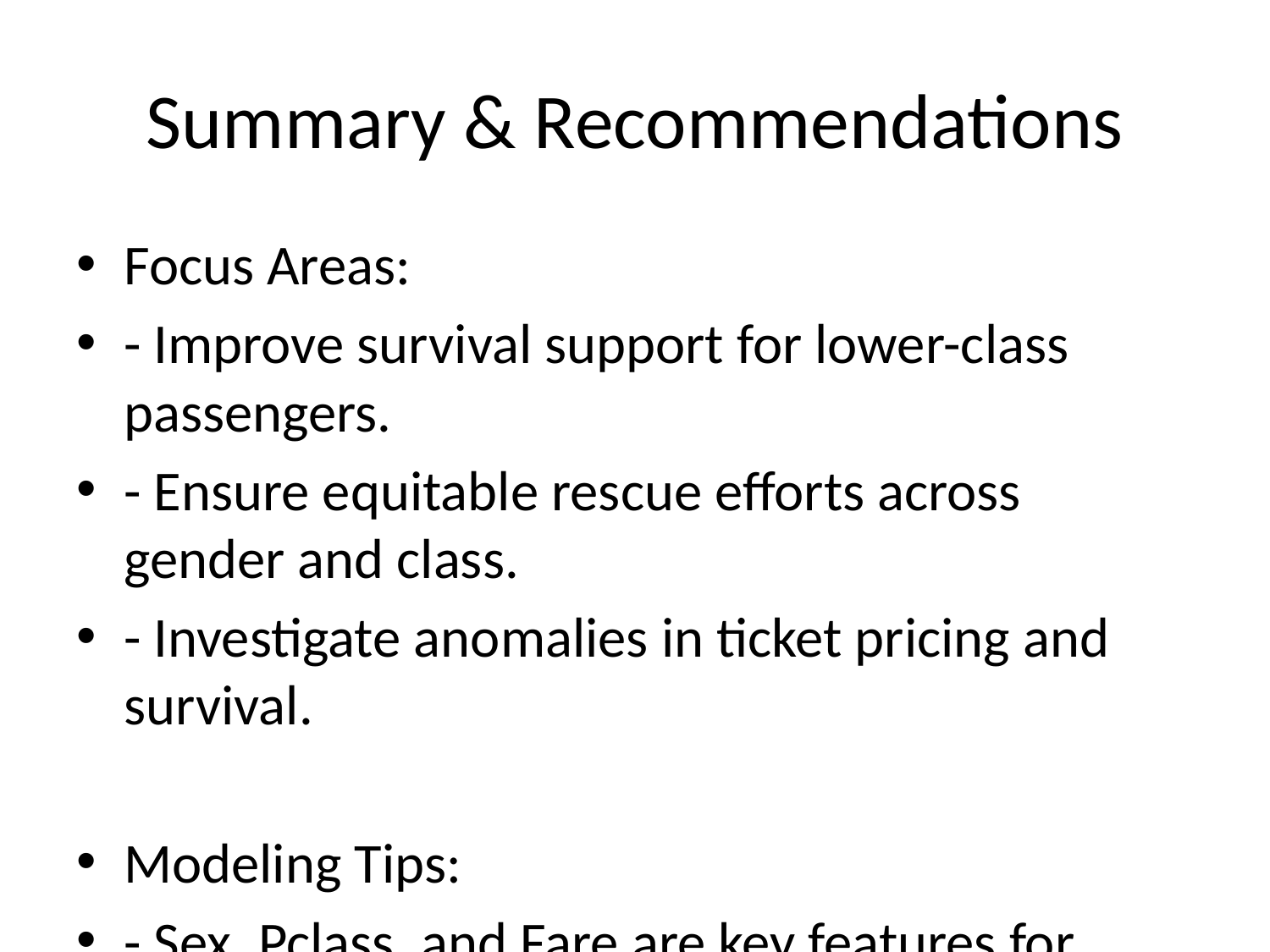

# Summary & Recommendations
Focus Areas:
- Improve survival support for lower-class passengers.
- Ensure equitable rescue efforts across gender and class.
- Investigate anomalies in ticket pricing and survival.

Modeling Tips:
- Sex, Pclass, and Fare are key features for predictive models.
- Encode categorical variables (Sex, Embarked) for ML models.